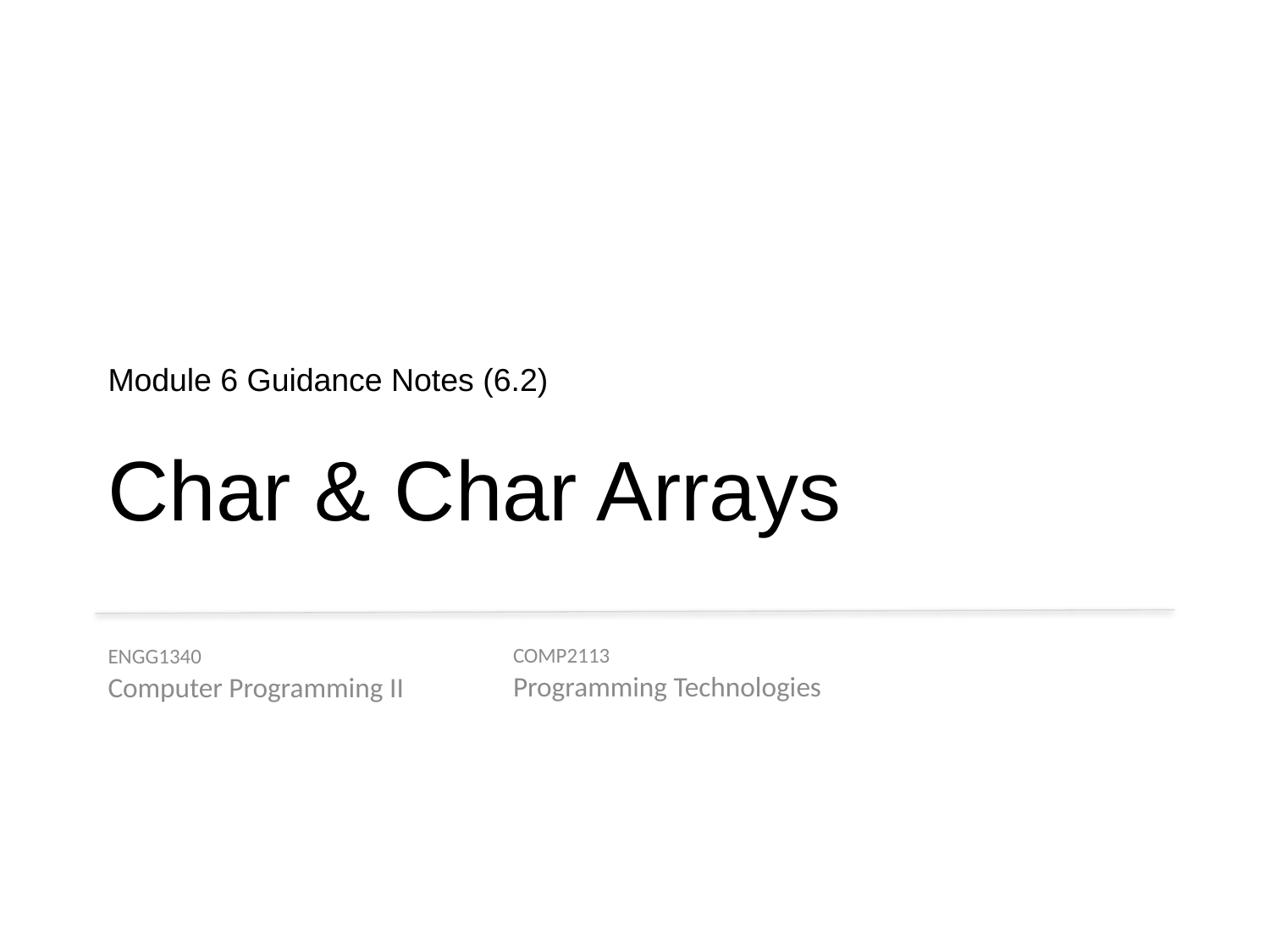

# Module 6 Guidance Notes (6.2) Char & Char Arrays
COMP2113
Programming Technologies
ENGG1340
Computer Programming II